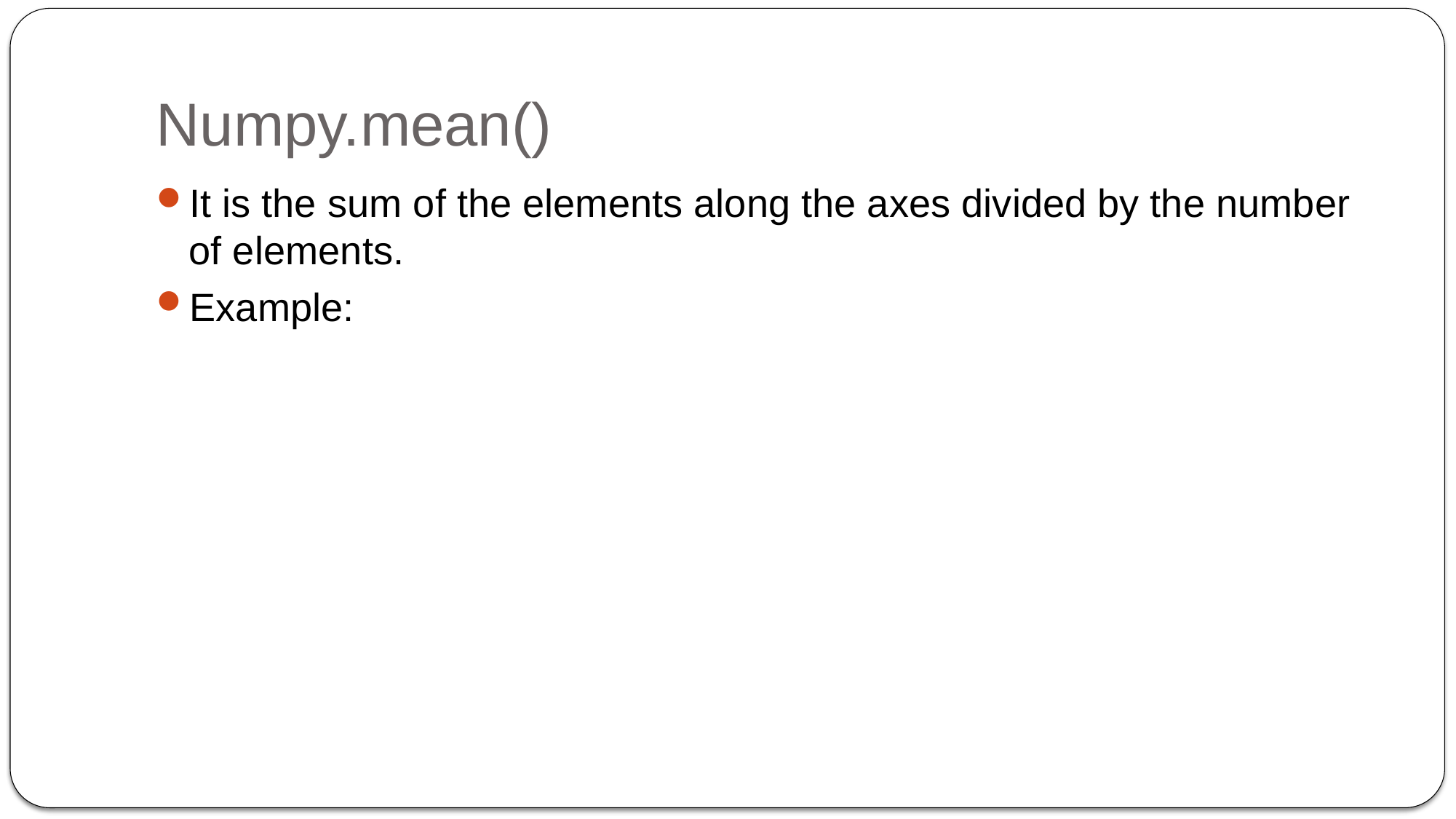

# Numpy.mean()
It is the sum of the elements along the axes divided by the number of elements.
Example: